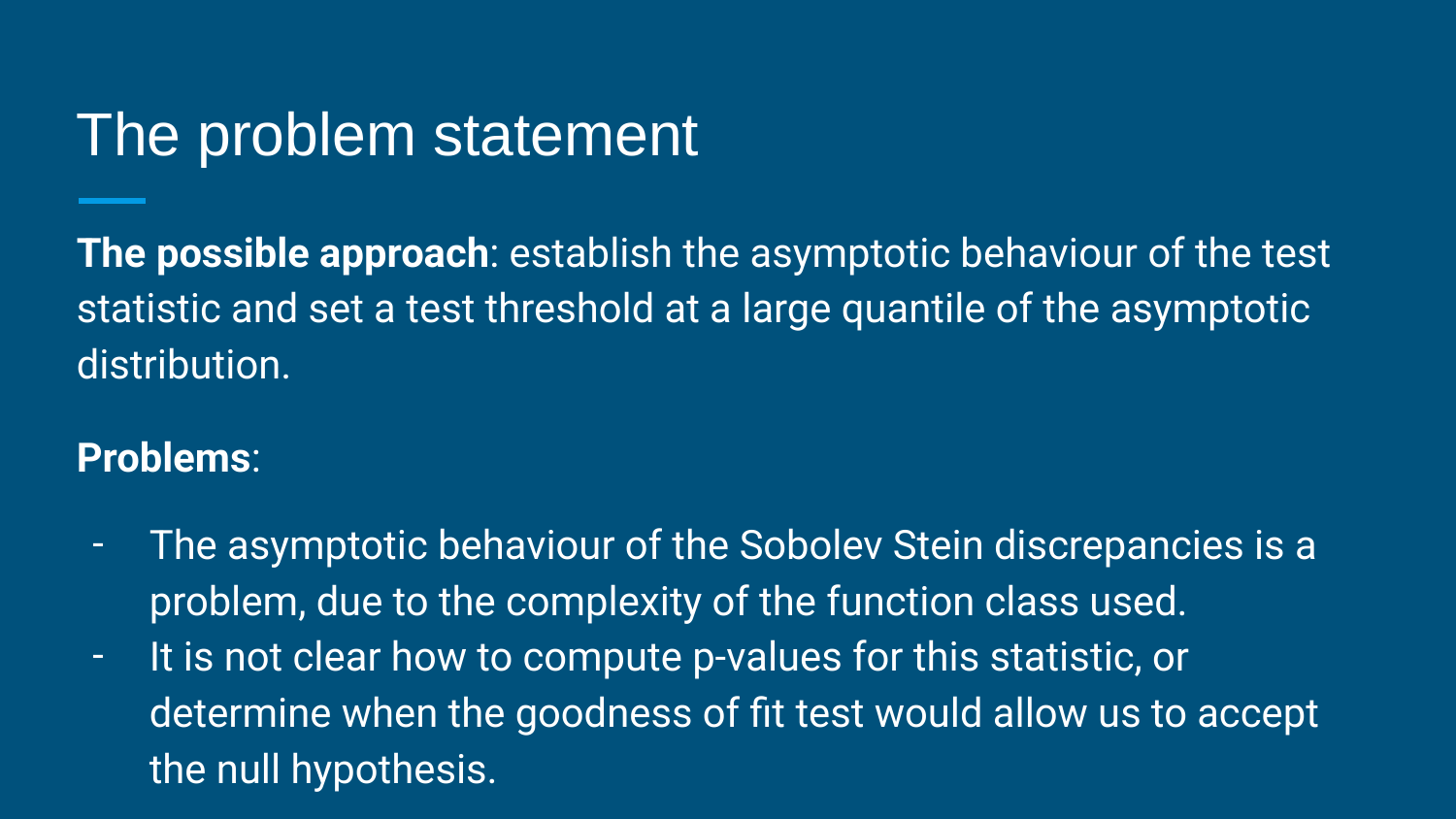

# The problem statement
The possible approach: establish the asymptotic behaviour of the test statistic and set a test threshold at a large quantile of the asymptotic distribution.
Problems:
The asymptotic behaviour of the Sobolev Stein discrepancies is a problem, due to the complexity of the function class used.
It is not clear how to compute p-values for this statistic, or determine when the goodness of fit test would allow us to accept the null hypothesis.